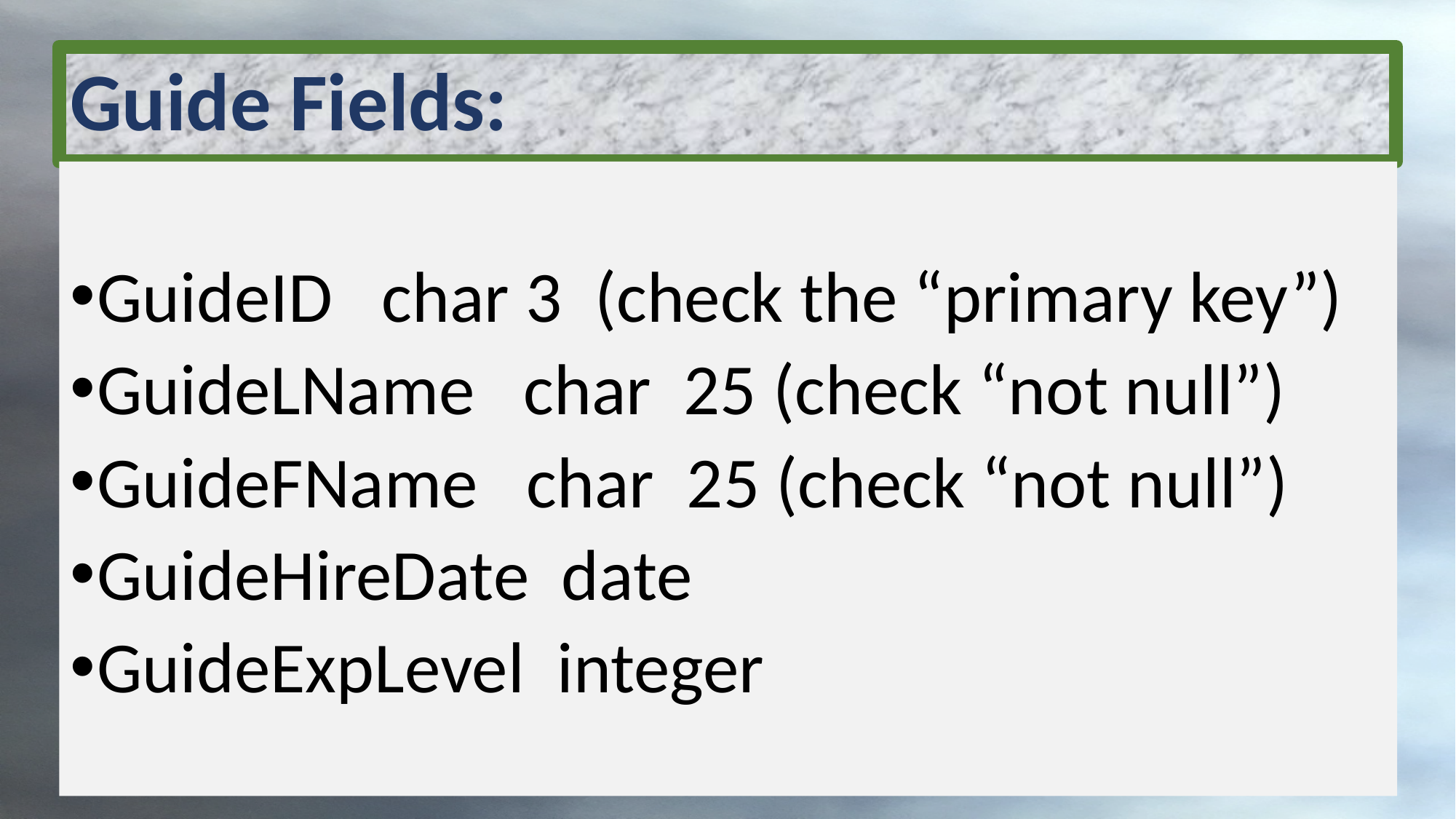

# Guide Fields:

GuideID   char 3  (check the “primary key”)
GuideLName   char  25 (check “not null”)
GuideFName   char  25 (check “not null”)
GuideHireDate  date
GuideExpLevel  integer